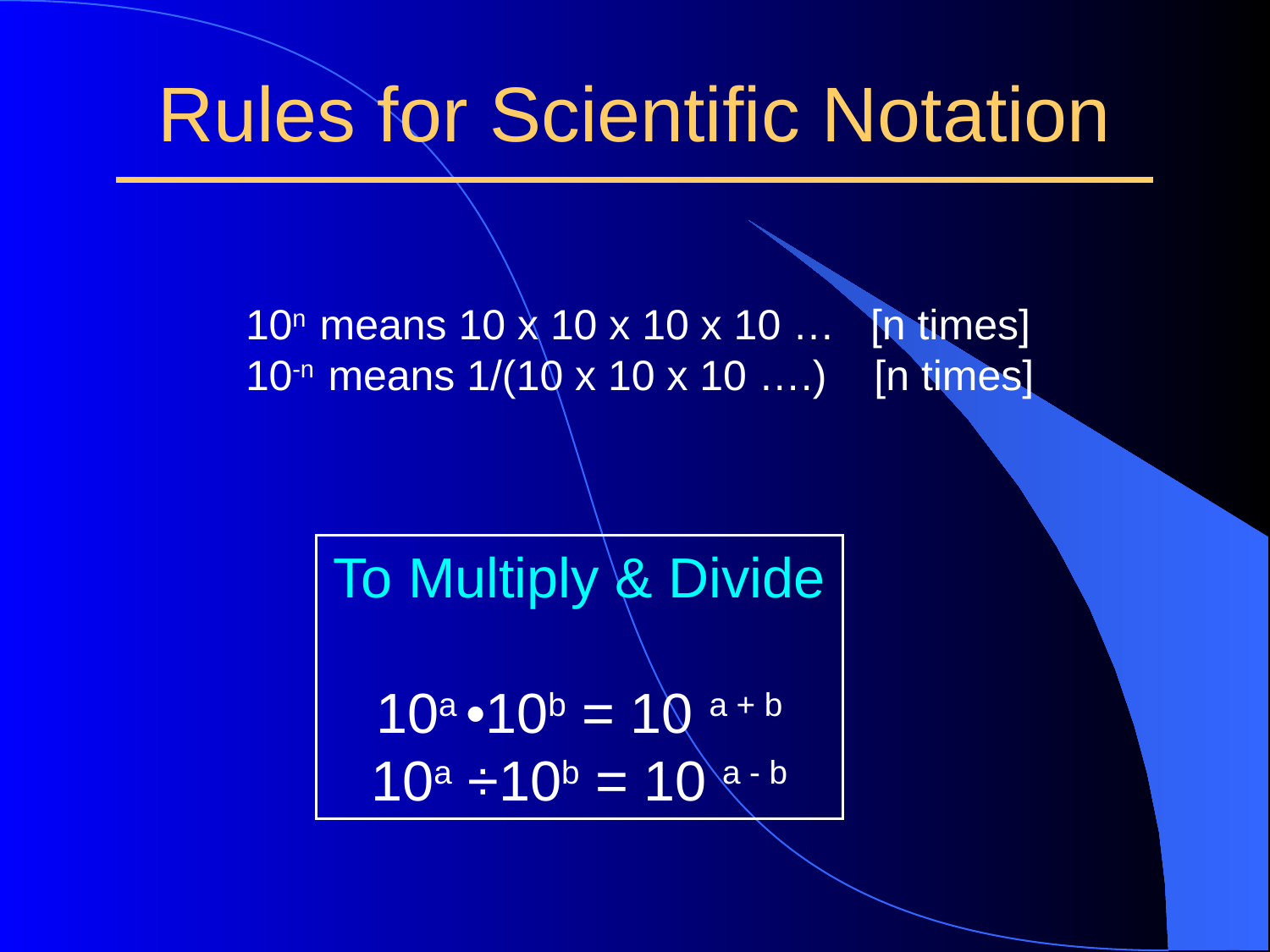

# Rules for Scientific Notation

10n  means 10 x 10 x 10 x 10 …   [n times]
10-n  means 1/(10 x 10 x 10 ….)    [n times]

To Multiply & Divide

10a •10b = 10 a + b
10a ÷10b = 10 a - b